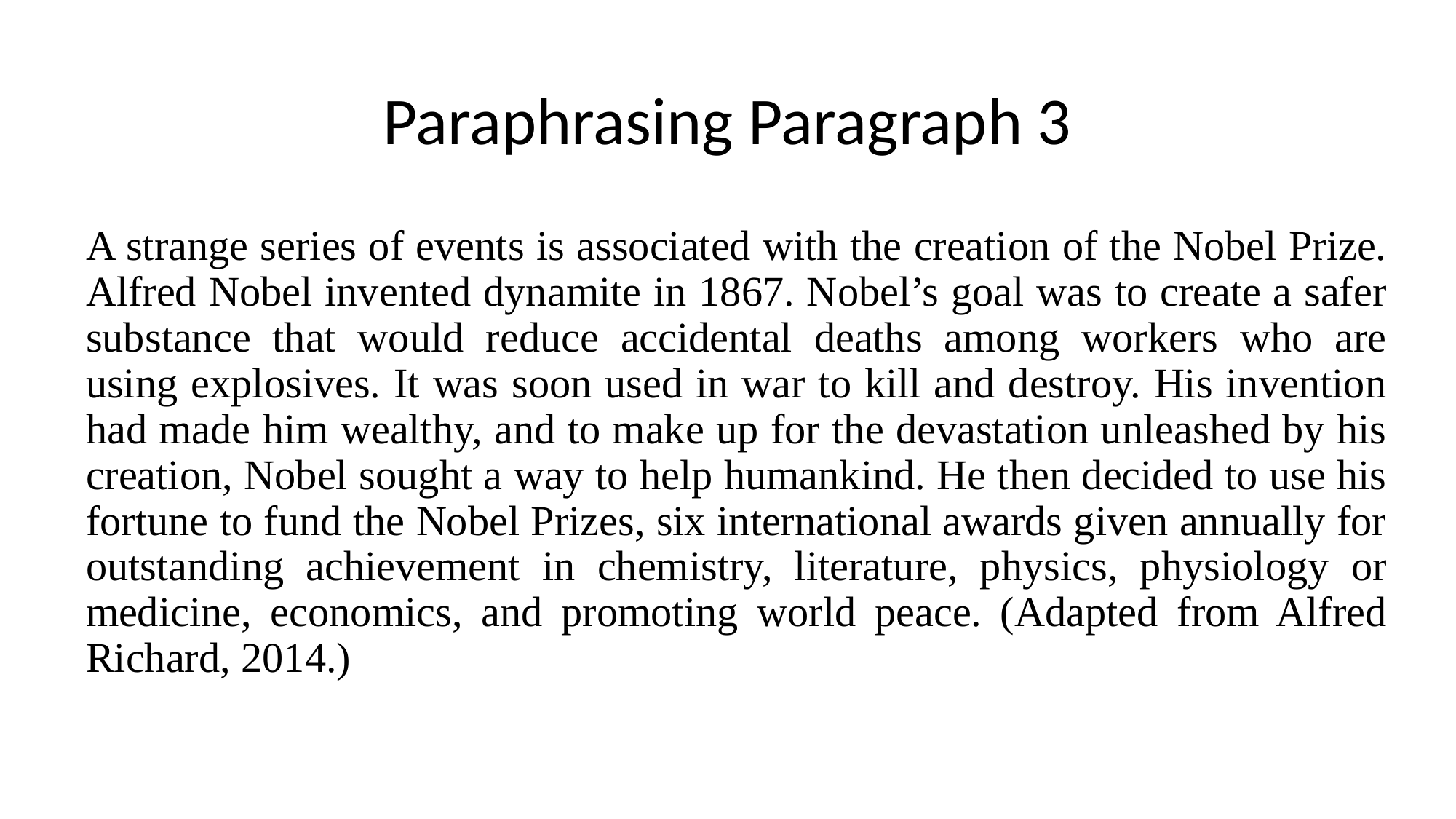

# Paraphrasing Paragraph 3
A strange series of events is associated with the creation of the Nobel Prize. Alfred Nobel invented dynamite in 1867. Nobel’s goal was to create a safer substance that would reduce accidental deaths among workers who are using explosives. It was soon used in war to kill and destroy. His invention had made him wealthy, and to make up for the devastation unleashed by his creation, Nobel sought a way to help humankind. He then decided to use his fortune to fund the Nobel Prizes, six international awards given annually for outstanding achievement in chemistry, literature, physics, physiology or medicine, economics, and promoting world peace. (Adapted from Alfred Richard, 2014.)